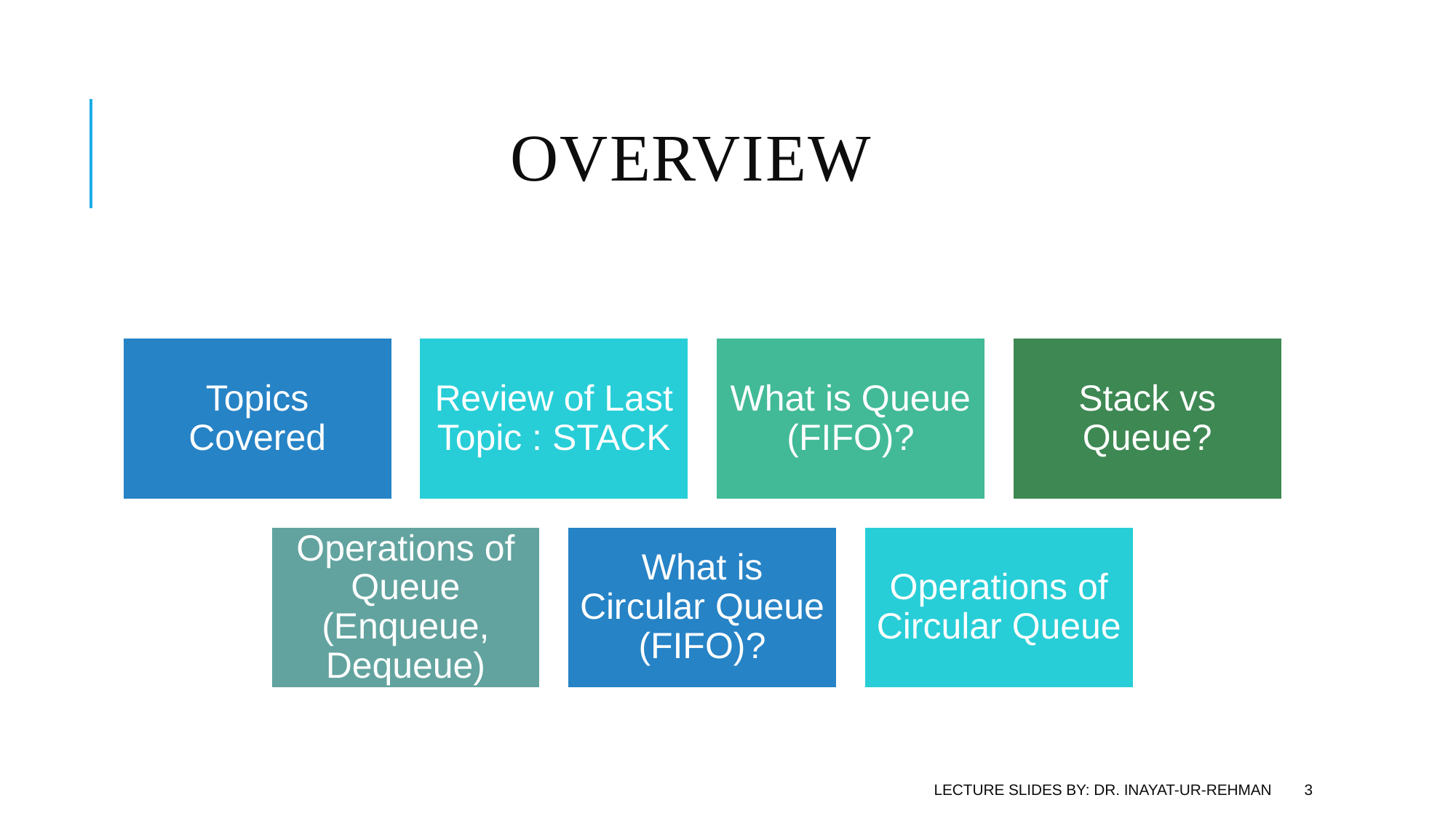

# Overview
Topics Covered
Review of Last Topic : STACK
What is Queue (FIFO)?
Stack vs Queue?
Operations of Queue (Enqueue, Dequeue)
What is Circular Queue (FIFO)?
Operations of Circular Queue
Lecture slides by: Dr. Inayat-ur-Rehman
3